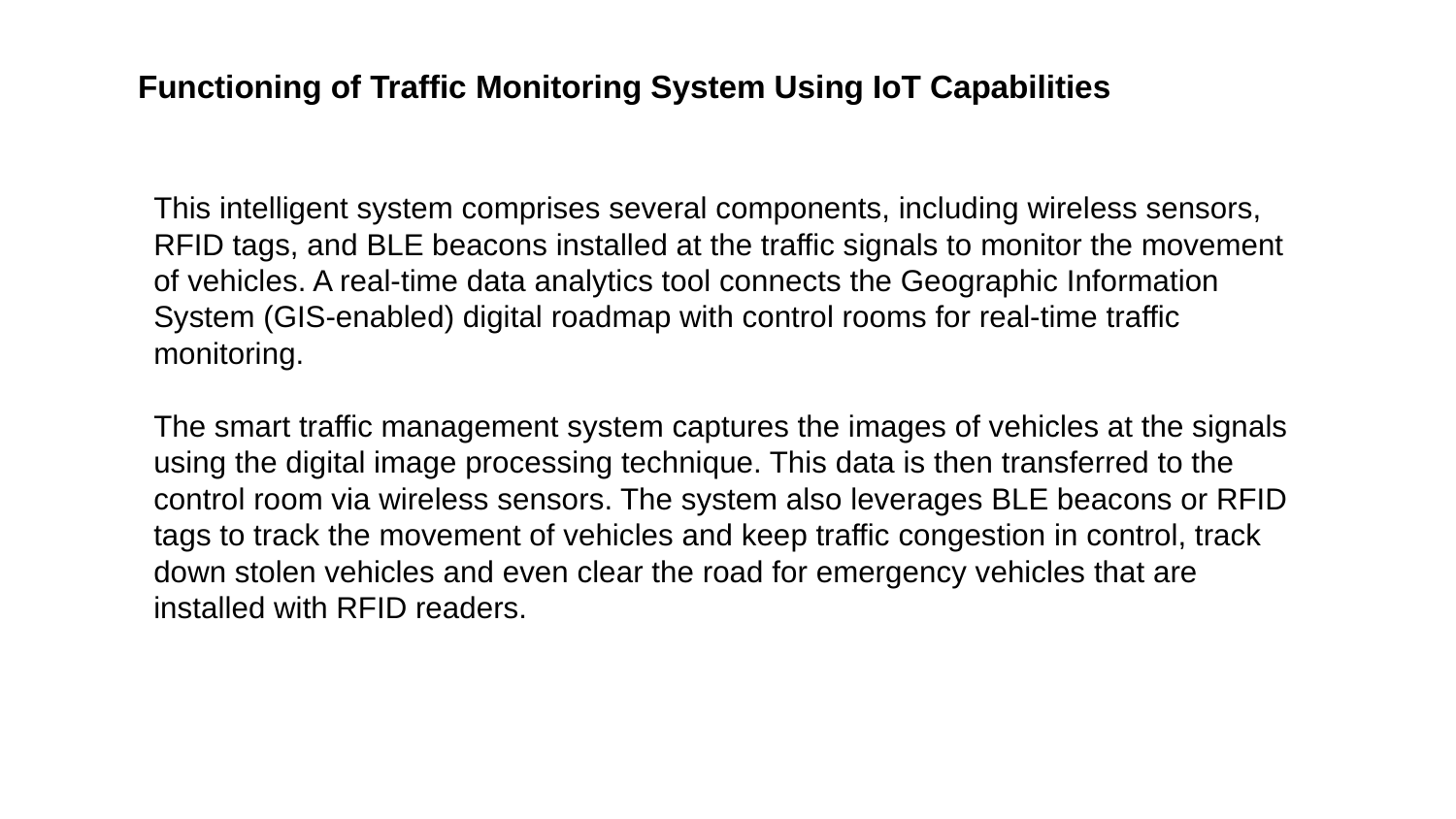

Functioning of Traffic Monitoring System Using IoT Capabilities
This intelligent system comprises several components, including wireless sensors, RFID tags, and BLE beacons installed at the traffic signals to monitor the movement of vehicles. A real-time data analytics tool connects the Geographic Information System (GIS-enabled) digital roadmap with control rooms for real-time traffic monitoring.

The smart traffic management system captures the images of vehicles at the signals using the digital image processing technique. This data is then transferred to the control room via wireless sensors. The system also leverages BLE beacons or RFID tags to track the movement of vehicles and keep traffic congestion in control, track down stolen vehicles and even clear the road for emergency vehicles that are installed with RFID readers.